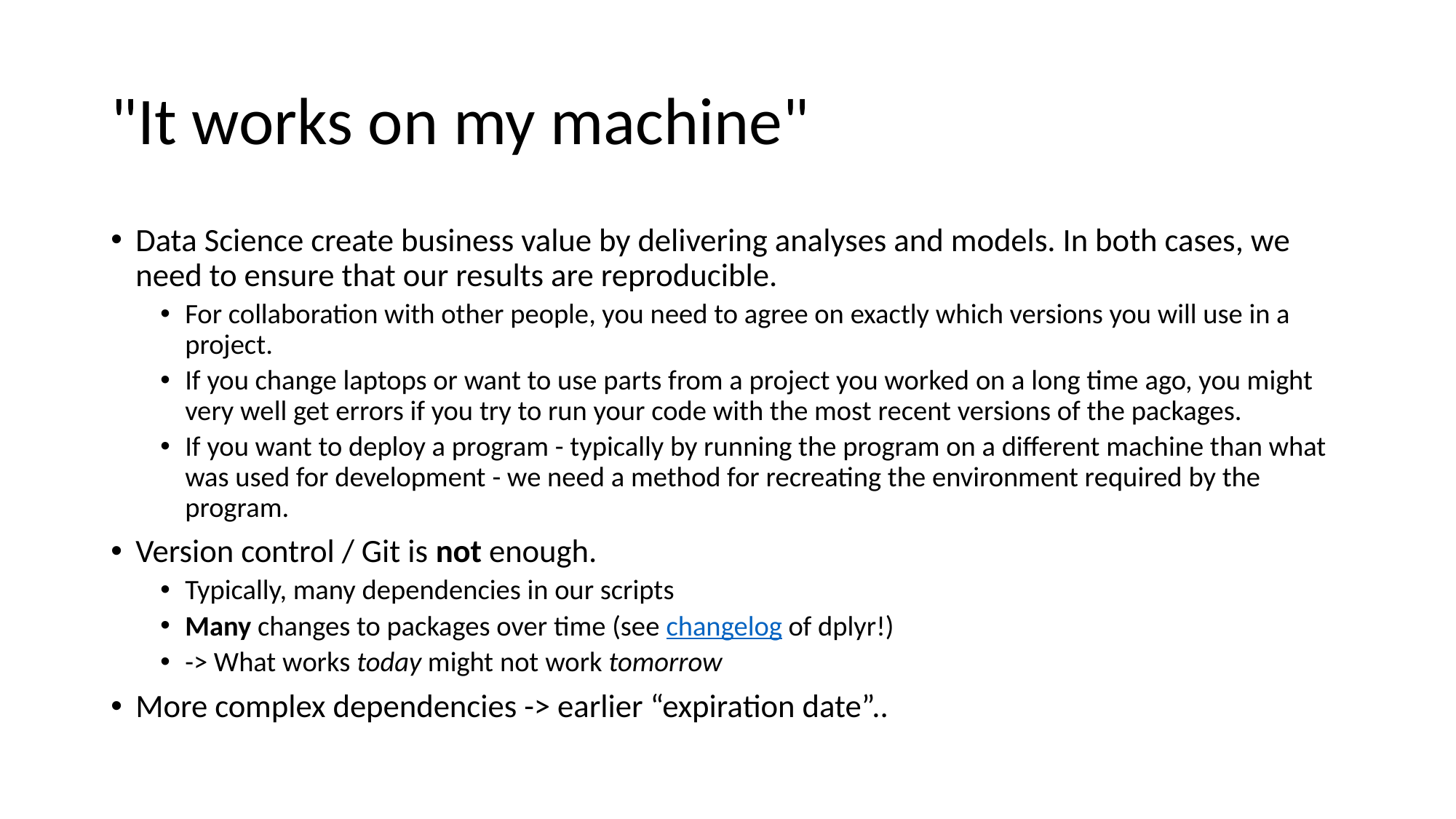

# "It works on my machine"
Data Science create business value by delivering analyses and models. In both cases, we need to ensure that our results are reproducible.
For collaboration with other people, you need to agree on exactly which versions you will use in a project.
If you change laptops or want to use parts from a project you worked on a long time ago, you might very well get errors if you try to run your code with the most recent versions of the packages.
If you want to deploy a program - typically by running the program on a different machine than what was used for development - we need a method for recreating the environment required by the program.
Version control / Git is not enough.
Typically, many dependencies in our scripts
Many changes to packages over time (see changelog of dplyr!)
-> What works today might not work tomorrow
More complex dependencies -> earlier “expiration date”..